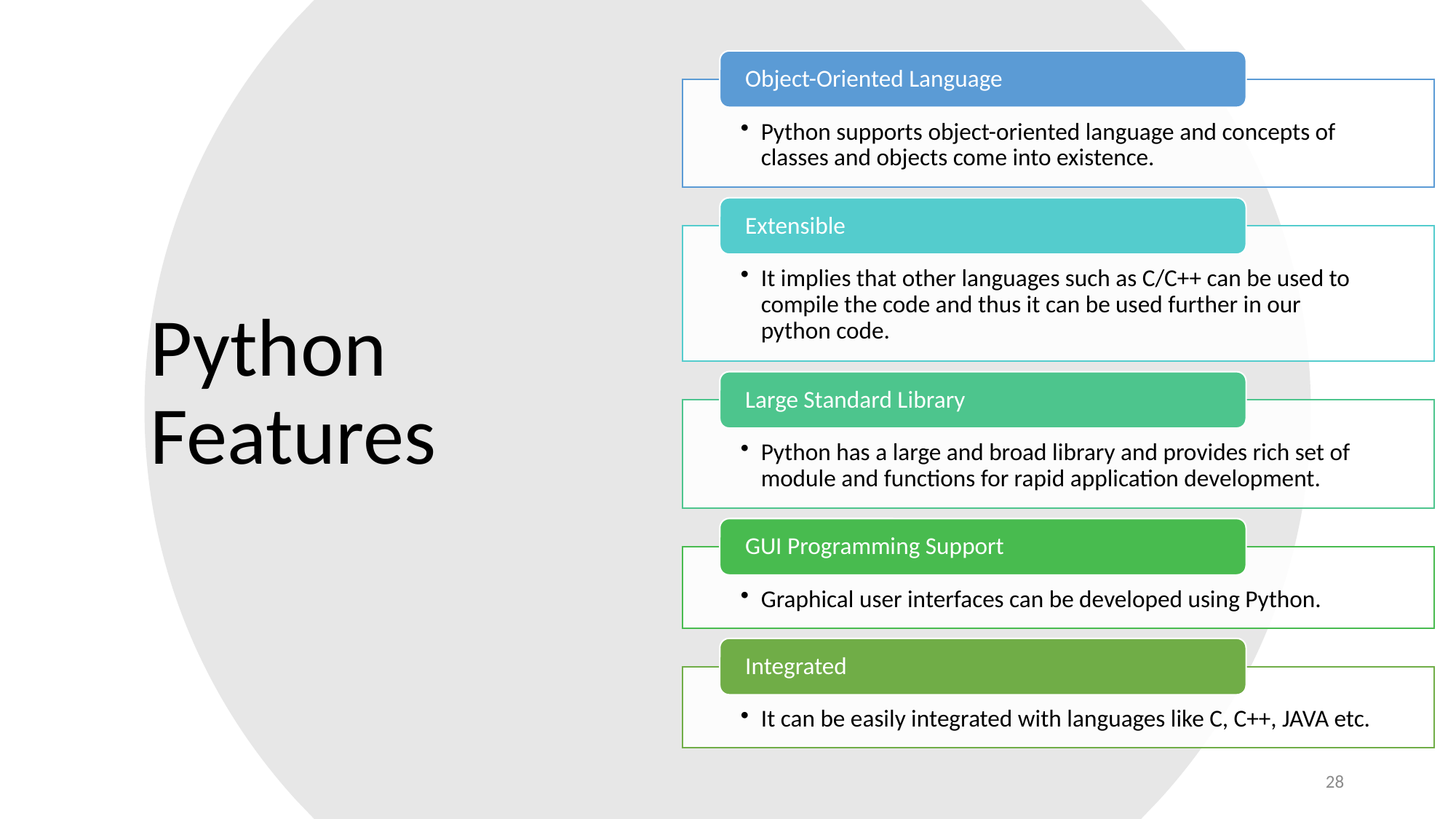

Python supports object-oriented language and concepts of classes and objects come into existence.
Object-Oriented Language
It implies that other languages such as C/C++ can be used to compile the code and thus it can be used further in our python code.
Extensible
Python has a large and broad library and provides rich set of module and functions for rapid application development.
Large Standard Library
Graphical user interfaces can be developed using Python.
GUI Programming Support
It can be easily integrated with languages like C, C++, JAVA etc.
Integrated
# Python Features
28